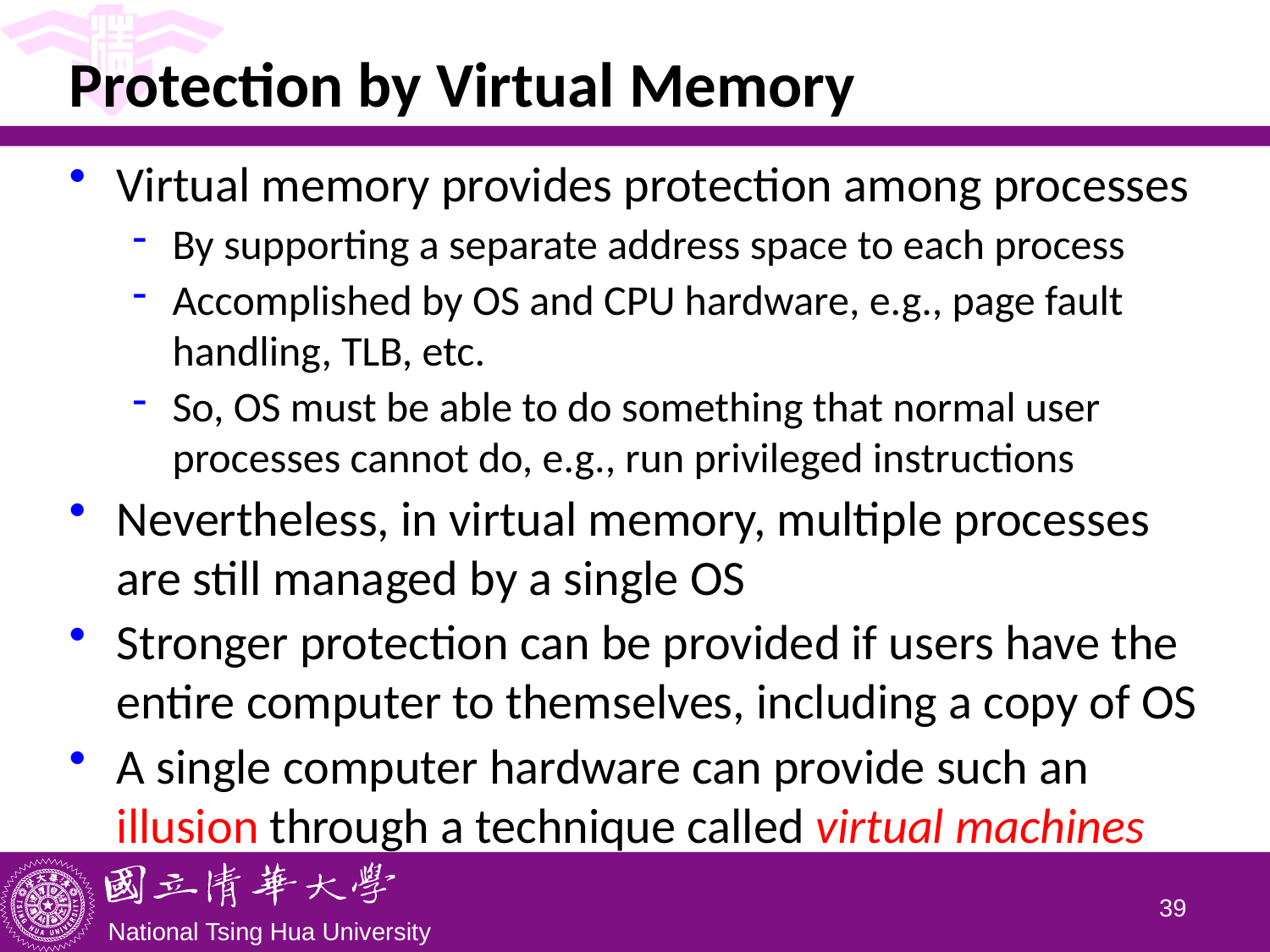

# Protection by Virtual Memory
Virtual memory provides protection among processes
By supporting a separate address space to each process
Accomplished by OS and CPU hardware, e.g., page fault handling, TLB, etc.
So, OS must be able to do something that normal user processes cannot do, e.g., run privileged instructions
Nevertheless, in virtual memory, multiple processes are still managed by a single OS
Stronger protection can be provided if users have the entire computer to themselves, including a copy of OS
A single computer hardware can provide such an illusion through a technique called virtual machines
39